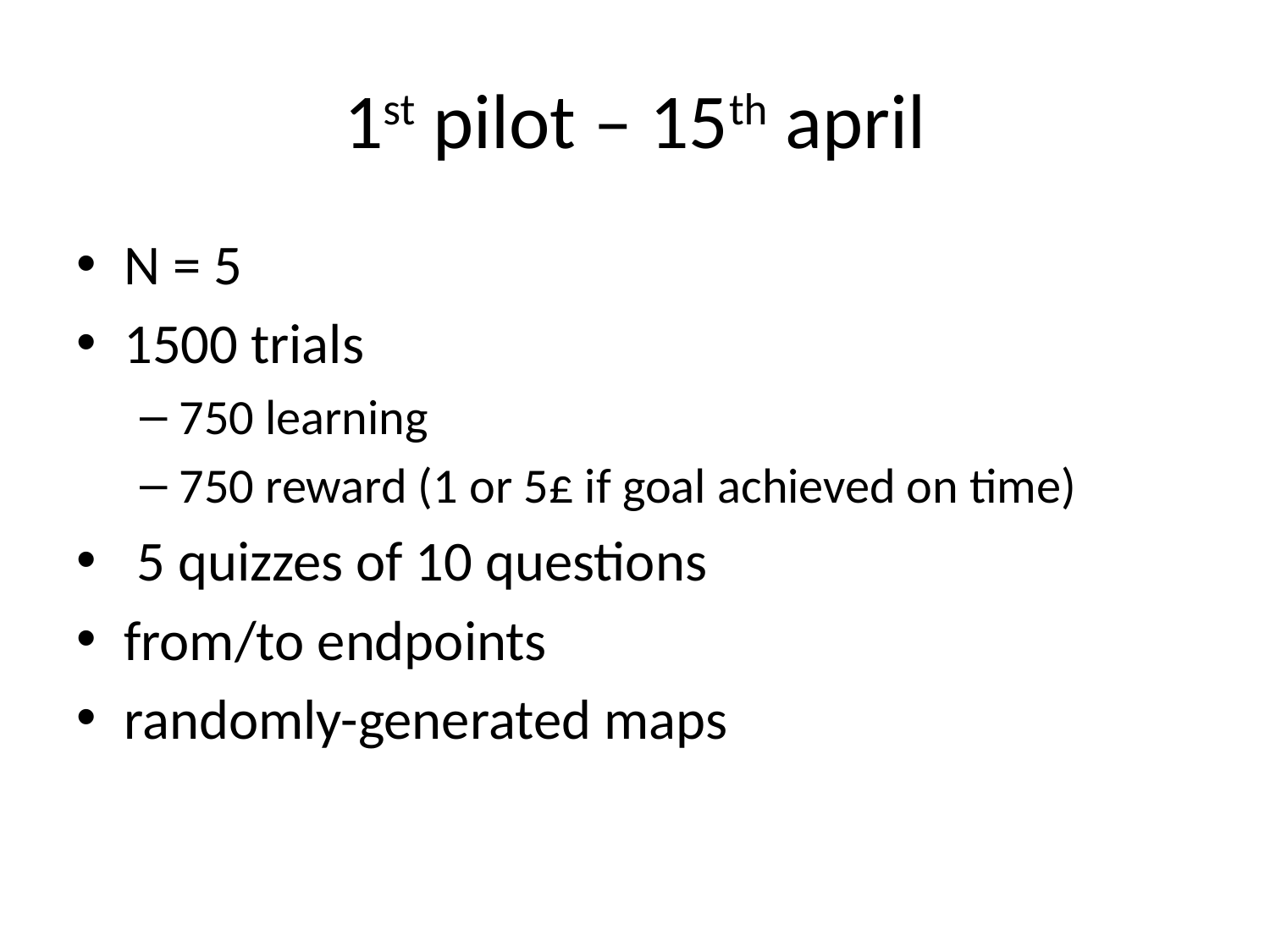

# 1st pilot – 15th april
N = 5
1500 trials
750 learning
750 reward (1 or 5£ if goal achieved on time)
 5 quizzes of 10 questions
from/to endpoints
randomly-generated maps